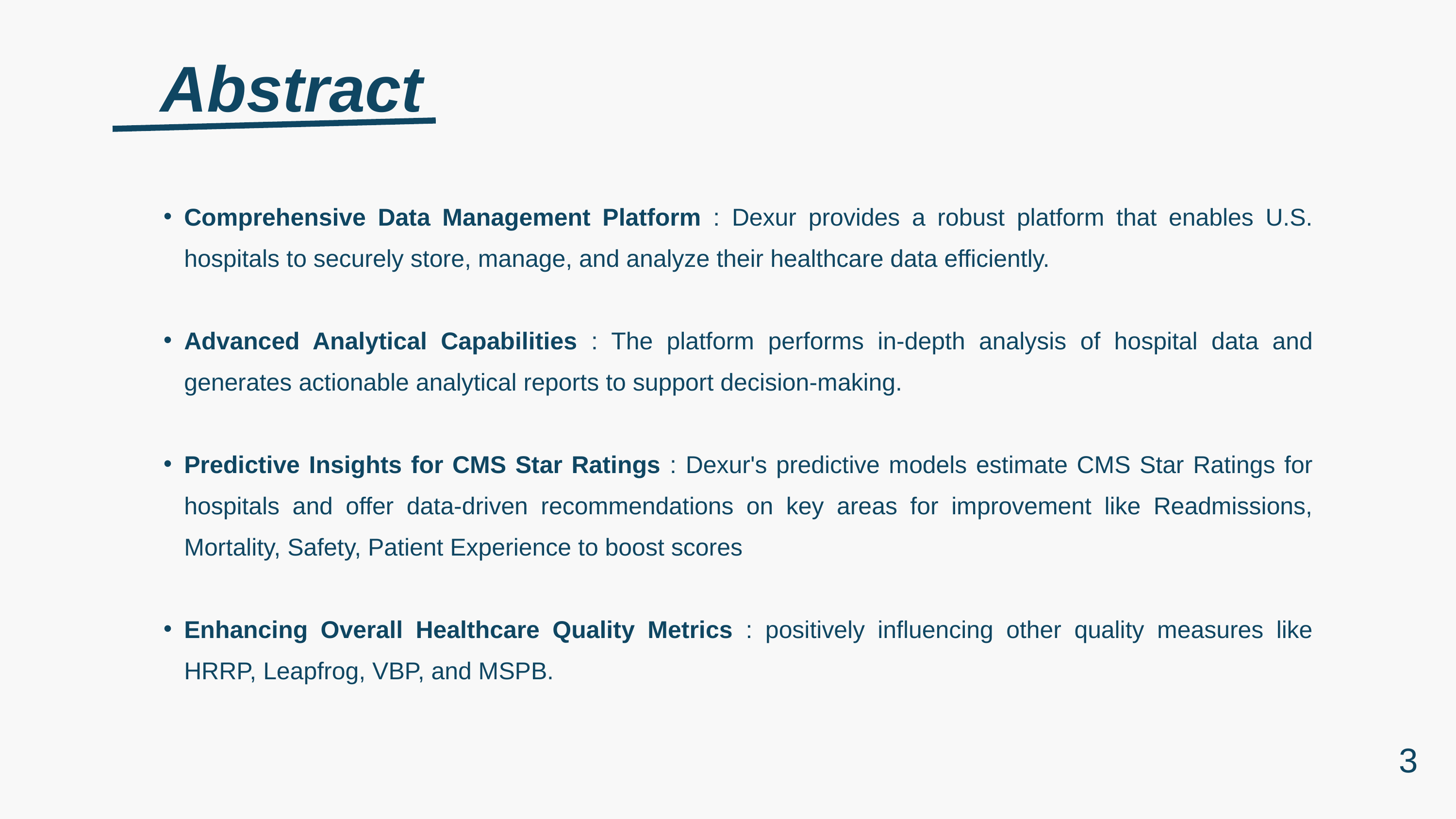

Abstract

Comprehensive Data Management Platform : Dexur provides a robust platform that enables U.S. hospitals to securely store, manage, and analyze their healthcare data efficiently.

Advanced Analytical Capabilities : The platform performs in-depth analysis of hospital data and generates actionable analytical reports to support decision-making.

Predictive Insights for CMS Star Ratings : Dexur's predictive models estimate CMS Star Ratings for hospitals and offer data-driven recommendations on key areas for improvement like Readmissions, Mortality, Safety, Patient Experience to boost scores

Enhancing Overall Healthcare Quality Metrics : positively influencing other quality measures like HRRP, Leapfrog, VBP, and MSPB.

3